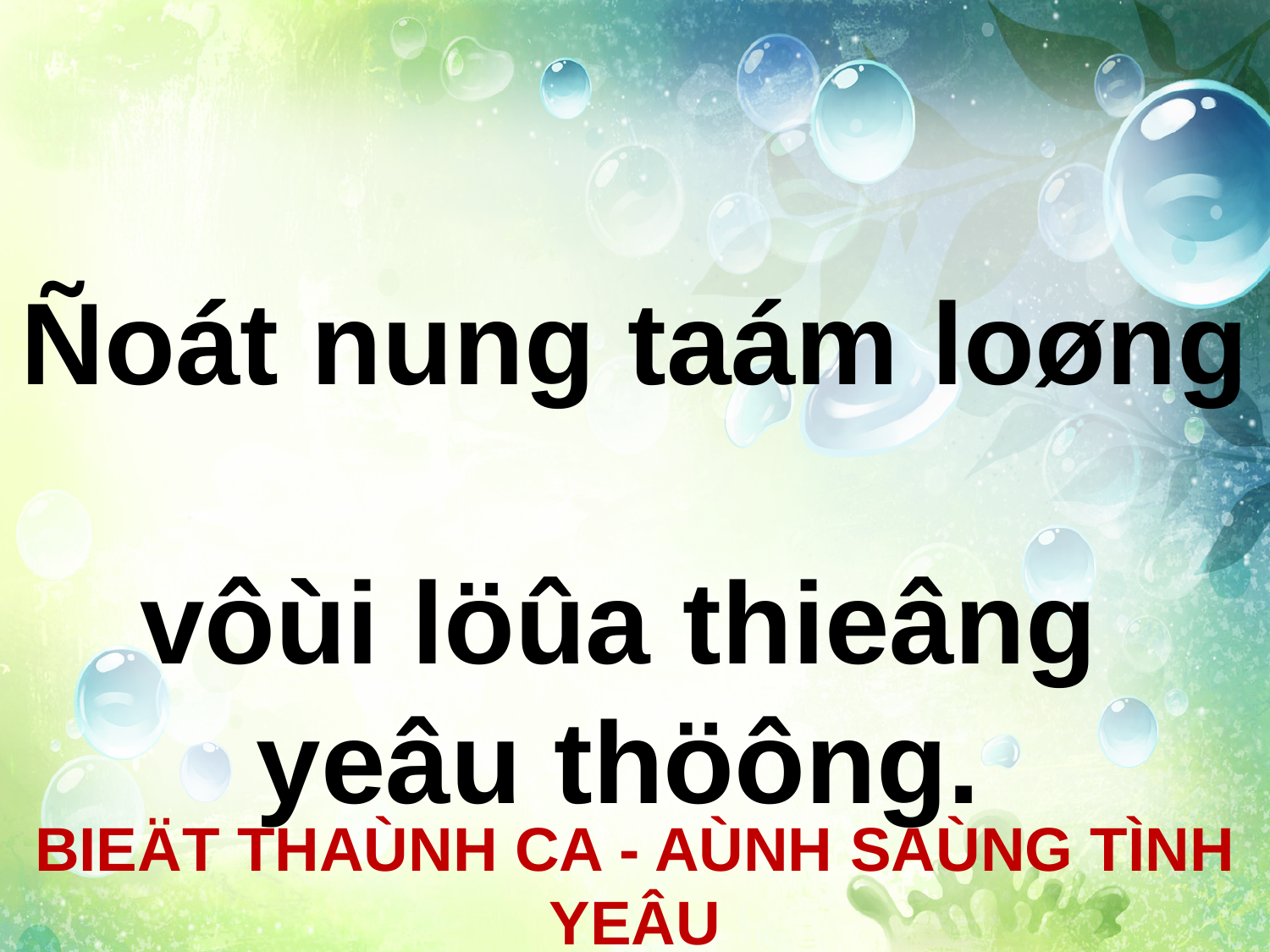

Ñoát nung taám loøng
vôùi löûa thieâng
yeâu thöông.
BIEÄT THAÙNH CA - AÙNH SAÙNG TÌNH YEÂU